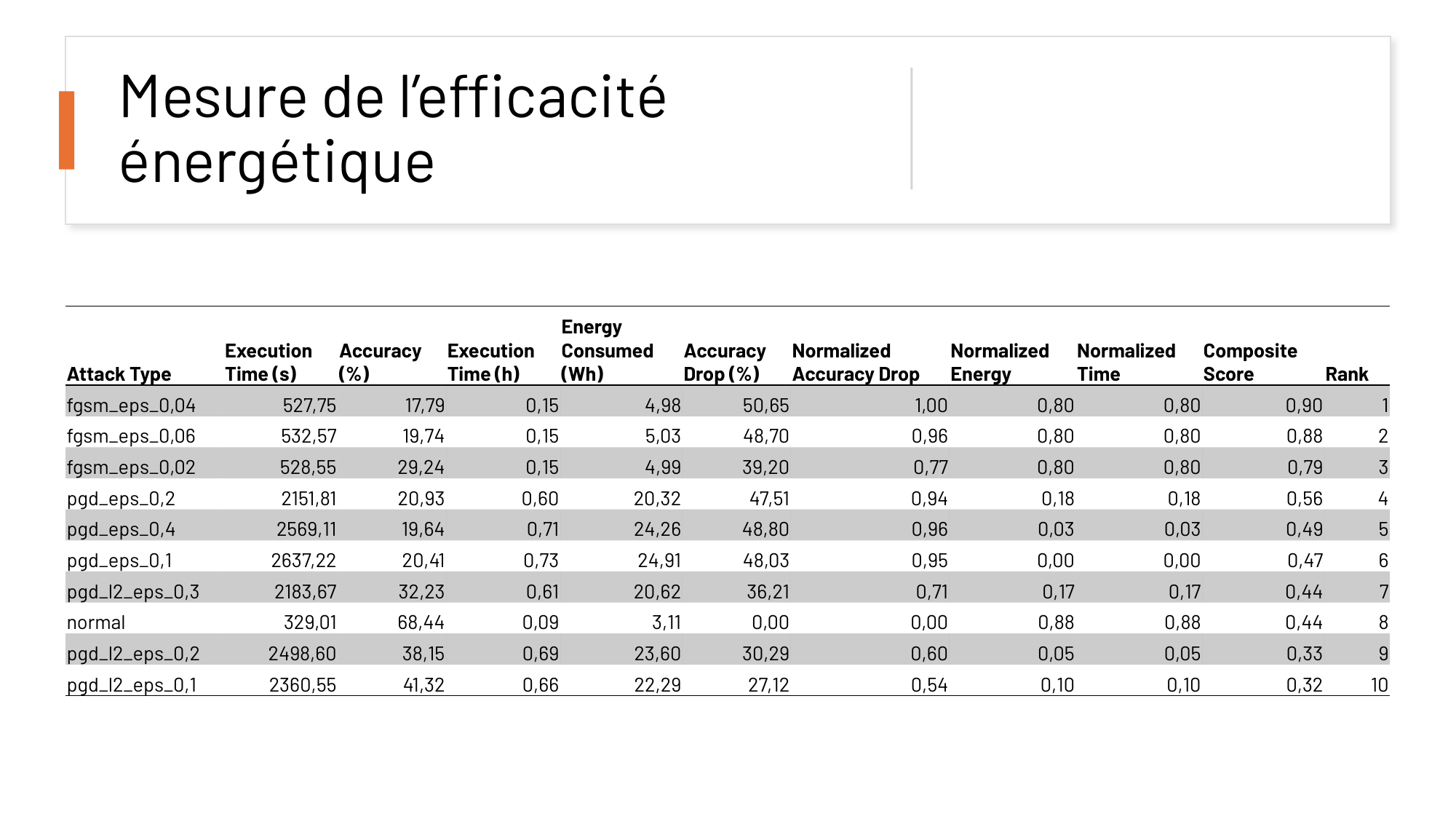

# Mesure de l’efficacité énergétique

| Attack Type | Execution Time (s) | Accuracy (%) | Execution Time (h) | Energy Consumed (Wh) | Accuracy Drop (%) | Normalized Accuracy Drop | Normalized Energy | Normalized Time | Composite Score | Rank |
| --- | --- | --- | --- | --- | --- | --- | --- | --- | --- | --- |
| fgsm\_eps\_0,04 | 527,75 | 17,79 | 0,15 | 4,98 | 50,65 | 1,00 | 0,80 | 0,80 | 0,90 | 1 |
| fgsm\_eps\_0,06 | 532,57 | 19,74 | 0,15 | 5,03 | 48,70 | 0,96 | 0,80 | 0,80 | 0,88 | 2 |
| fgsm\_eps\_0,02 | 528,55 | 29,24 | 0,15 | 4,99 | 39,20 | 0,77 | 0,80 | 0,80 | 0,79 | 3 |
| pgd\_eps\_0,2 | 2151,81 | 20,93 | 0,60 | 20,32 | 47,51 | 0,94 | 0,18 | 0,18 | 0,56 | 4 |
| pgd\_eps\_0,4 | 2569,11 | 19,64 | 0,71 | 24,26 | 48,80 | 0,96 | 0,03 | 0,03 | 0,49 | 5 |
| pgd\_eps\_0,1 | 2637,22 | 20,41 | 0,73 | 24,91 | 48,03 | 0,95 | 0,00 | 0,00 | 0,47 | 6 |
| pgd\_l2\_eps\_0,3 | 2183,67 | 32,23 | 0,61 | 20,62 | 36,21 | 0,71 | 0,17 | 0,17 | 0,44 | 7 |
| normal | 329,01 | 68,44 | 0,09 | 3,11 | 0,00 | 0,00 | 0,88 | 0,88 | 0,44 | 8 |
| pgd\_l2\_eps\_0,2 | 2498,60 | 38,15 | 0,69 | 23,60 | 30,29 | 0,60 | 0,05 | 0,05 | 0,33 | 9 |
| pgd\_l2\_eps\_0,1 | 2360,55 | 41,32 | 0,66 | 22,29 | 27,12 | 0,54 | 0,10 | 0,10 | 0,32 | 10 |